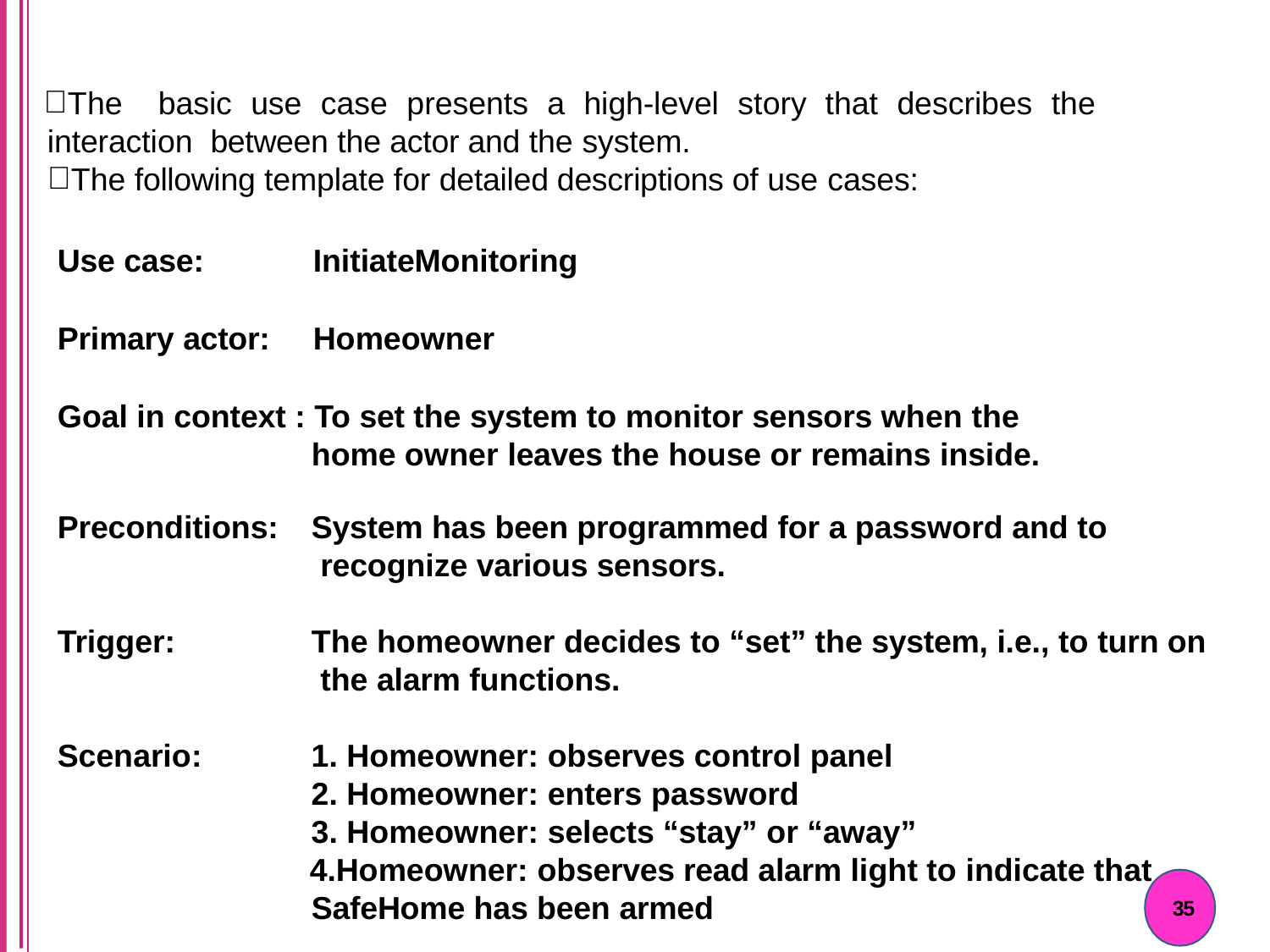

# The	basic	use	case	presents	a	high-level	story	that	describes	the	interaction  between the actor and the system.
The following template for detailed descriptions of use cases:
Use case:	InitiateMonitoring

Primary actor:	Homeowner

Goal in context : To set the system to monitor sensors when the  home owner leaves the house or remains inside.
Preconditions:
System has been programmed for a password and to  recognize various sensors.
Trigger:
The homeowner decides to “set” the system, i.e., to turn on  the alarm functions.
Scenario:
Homeowner: observes control panel
Homeowner: enters password
Homeowner: selects “stay” or “away”
Homeowner: observes read alarm light to indicate that  SafeHome has been armed
35